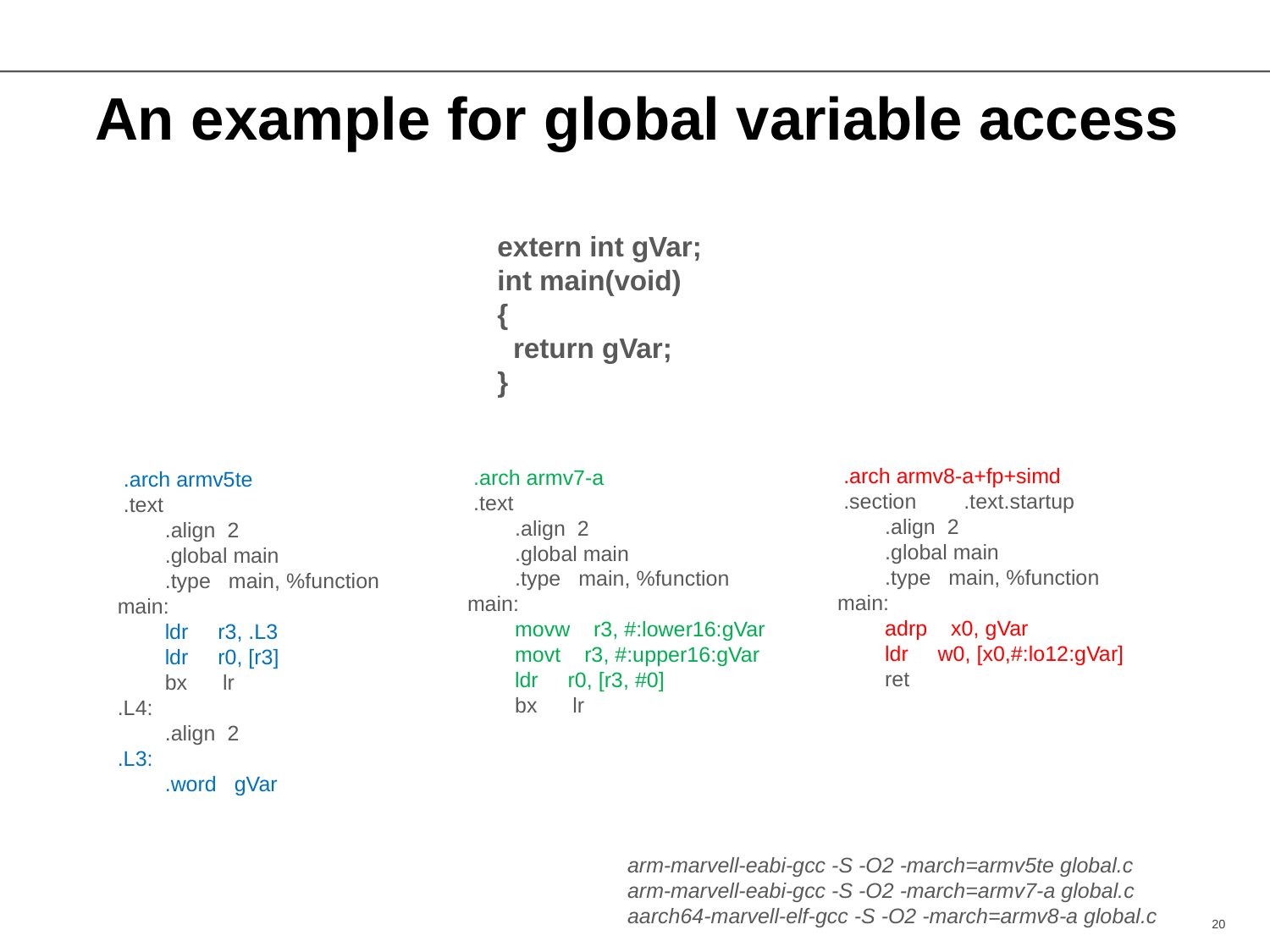

# An example for global variable access
extern int gVar;
int main(void)
{
  return gVar;
}
 .arch armv8-a+fp+simd
 .section        .text.startup
        .align  2
        .global main
        .type   main, %function
main:
        adrp    x0, gVar
        ldr     w0, [x0,#:lo12:gVar]
        ret
 .arch armv7-a
 .text
        .align  2
        .global main
        .type   main, %function
main:
        movw    r3, #:lower16:gVar
        movt    r3, #:upper16:gVar
        ldr     r0, [r3, #0]
        bx      lr
 .arch armv5te
 .text
        .align  2
        .global main
        .type   main, %function
main:
        ldr     r3, .L3
        ldr     r0, [r3]
        bx      lr
.L4:
        .align  2
.L3:
        .word   gVar
arm-marvell-eabi-gcc -S -O2 -march=armv5te global.c
arm-marvell-eabi-gcc -S -O2 -march=armv7-a global.c
aarch64-marvell-elf-gcc -S -O2 -march=armv8-a global.c
20